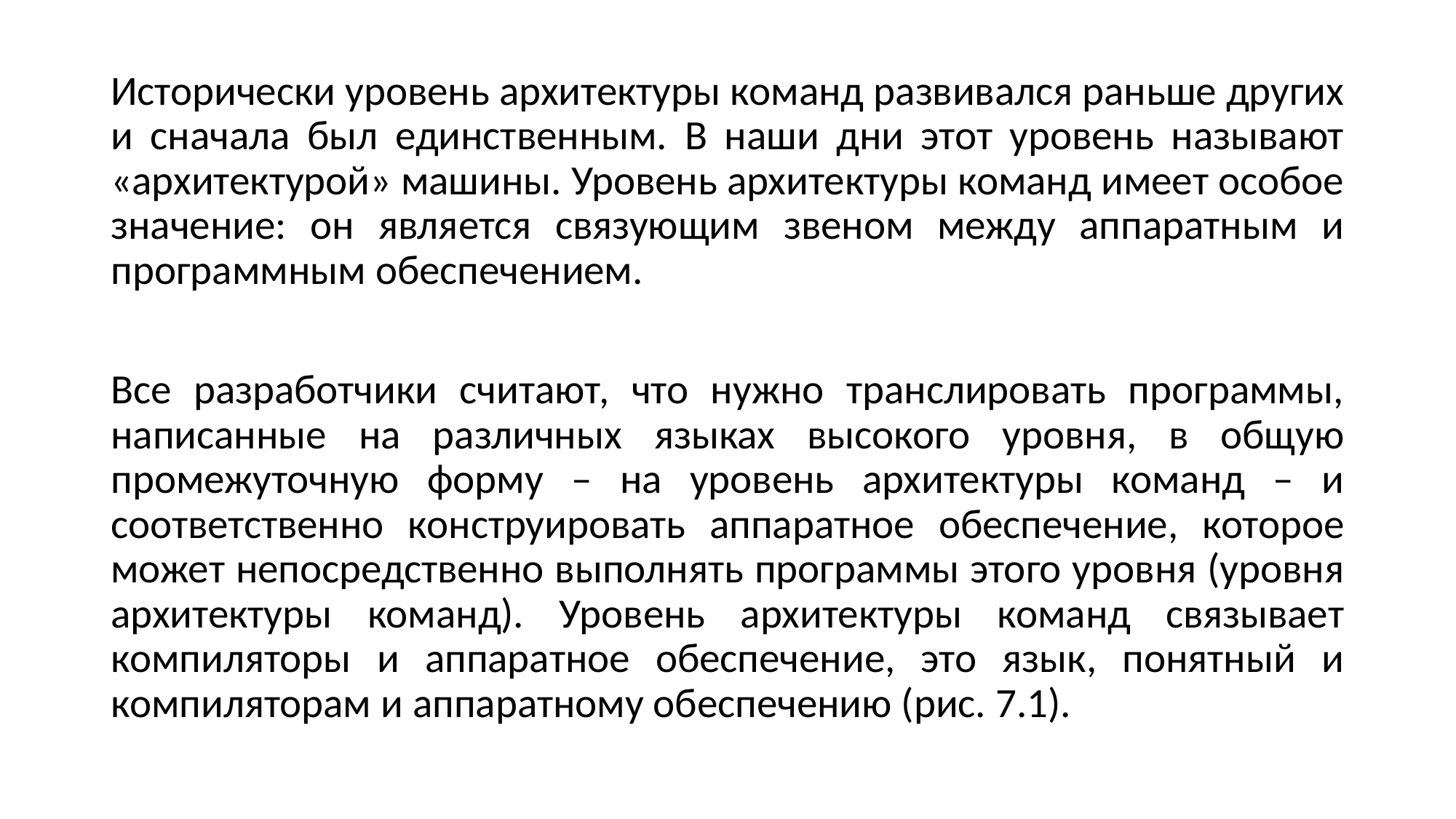

Исторически уровень архитектуры команд развивался раньше других и сначала был единственным. В наши дни этот уровень называют «архитектурой» машины. Уровень архитектуры команд имеет особое значение: он является связующим звеном между аппаратным и программным обеспечением.

Все разработчики считают, что нужно транслировать программы, написанные на различных языках высокого уровня, в общую промежуточную форму – на уровень архитектуры команд – и соответственно конструировать аппаратное обеспечение, которое может непосредственно выполнять программы этого уровня (уровня архитектуры команд). Уровень архитектуры команд связывает компиляторы и аппаратное обеспечение, это язык, понятный и компиляторам и аппаратному обеспечению (рис. 7.1).